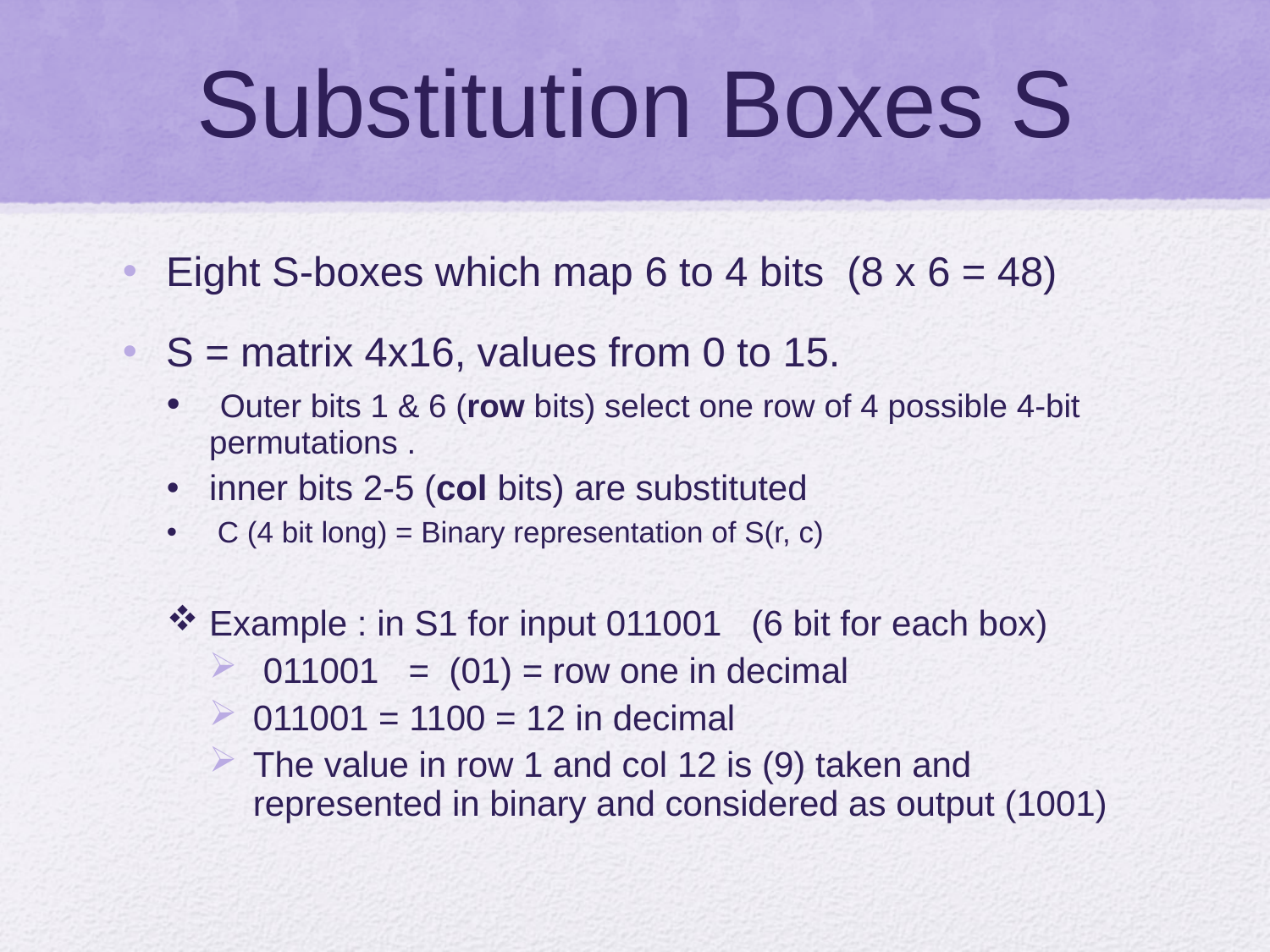

# Substitution Boxes S
Eight S-boxes which map 6 to 4 bits  (8 x 6 = 48)
S = matrix 4x16, values from 0 to 15.
 Outer bits 1 & 6 (row bits) select one row of 4 possible 4-bit permutations .
inner bits 2-5 (col bits) are substituted
 C (4 bit long) = Binary representation of S(r, c)

Example : in S1 for input 011001   (6 bit for each box)
 011001   =  (01) = row one in decimal
011001 = 1100 = 12 in decimal
The value in row 1 and col 12 is (9) taken and represented in binary and considered as output (1001)